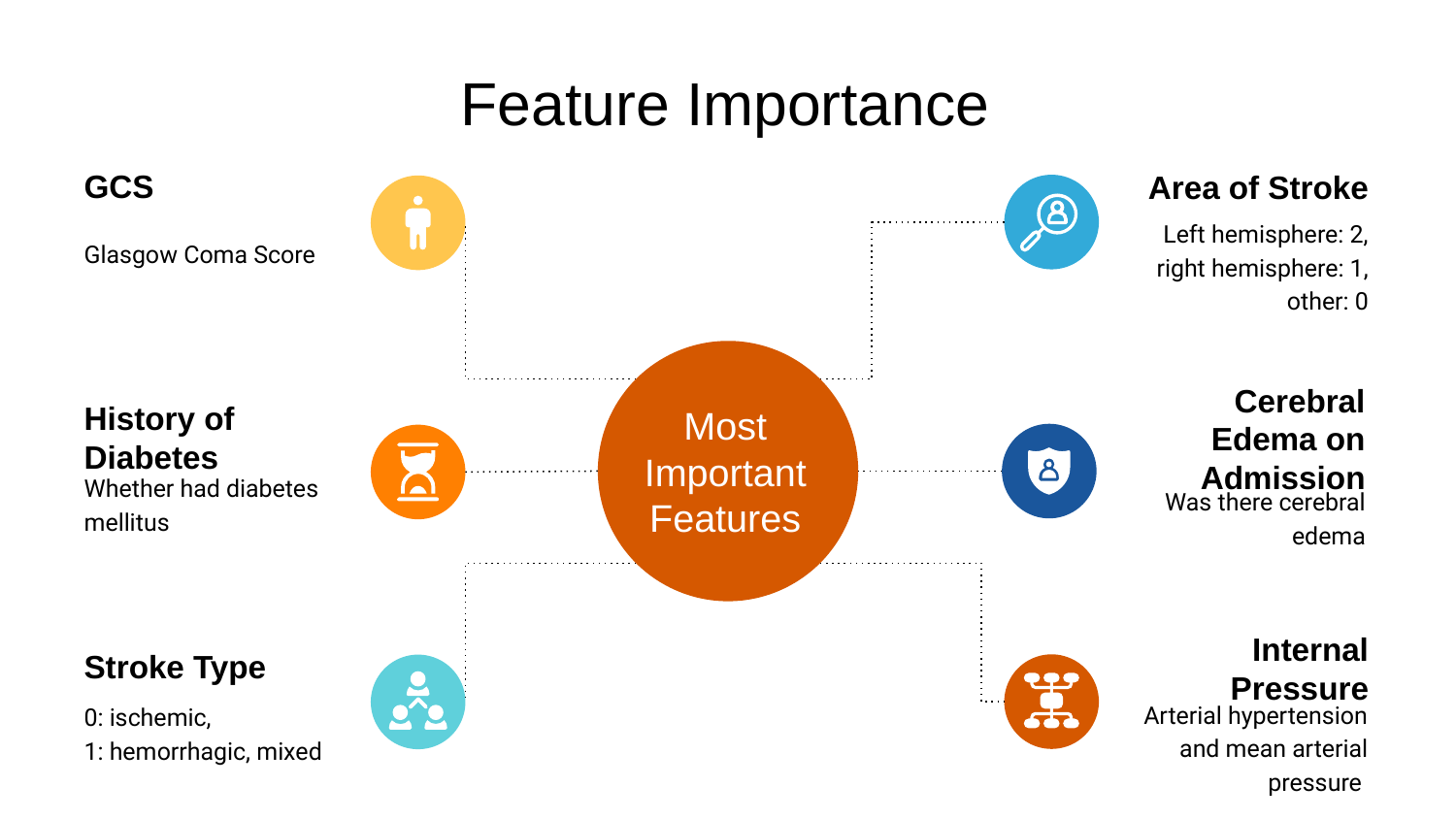

Feature Importance
GCS
Area of Stroke

Glasgow Coma Score
Left hemisphere: 2, right hemisphere: 1, other: 0

History of Diabetes
Cerebral Edema on Admission
Most Important Features

Whether had diabetes mellitus
Was there cerebral edema
Stroke Type
Internal Pressure

0: ischemic,
1: hemorrhagic, mixed
Arterial hypertension and mean arterial pressure